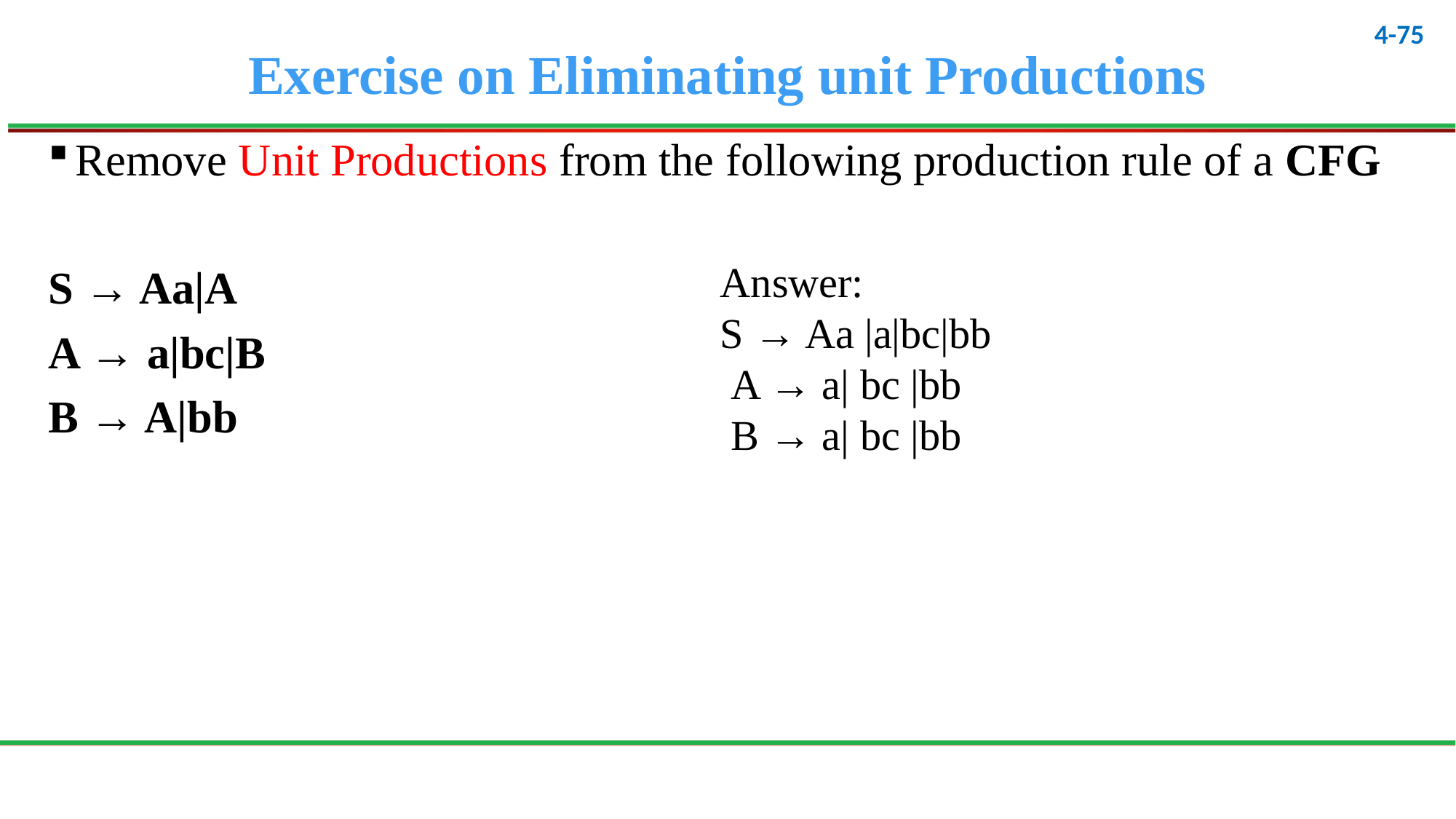

# Exercise on Eliminating unit Productions
Remove Unit Productions from the following production rule of a CFG

S → Aa|A
A → a|bc|B
B → A|bb
Answer:
S → Aa |a|bc|bb
 A → a| bc |bb
 B → a| bc |bb
75